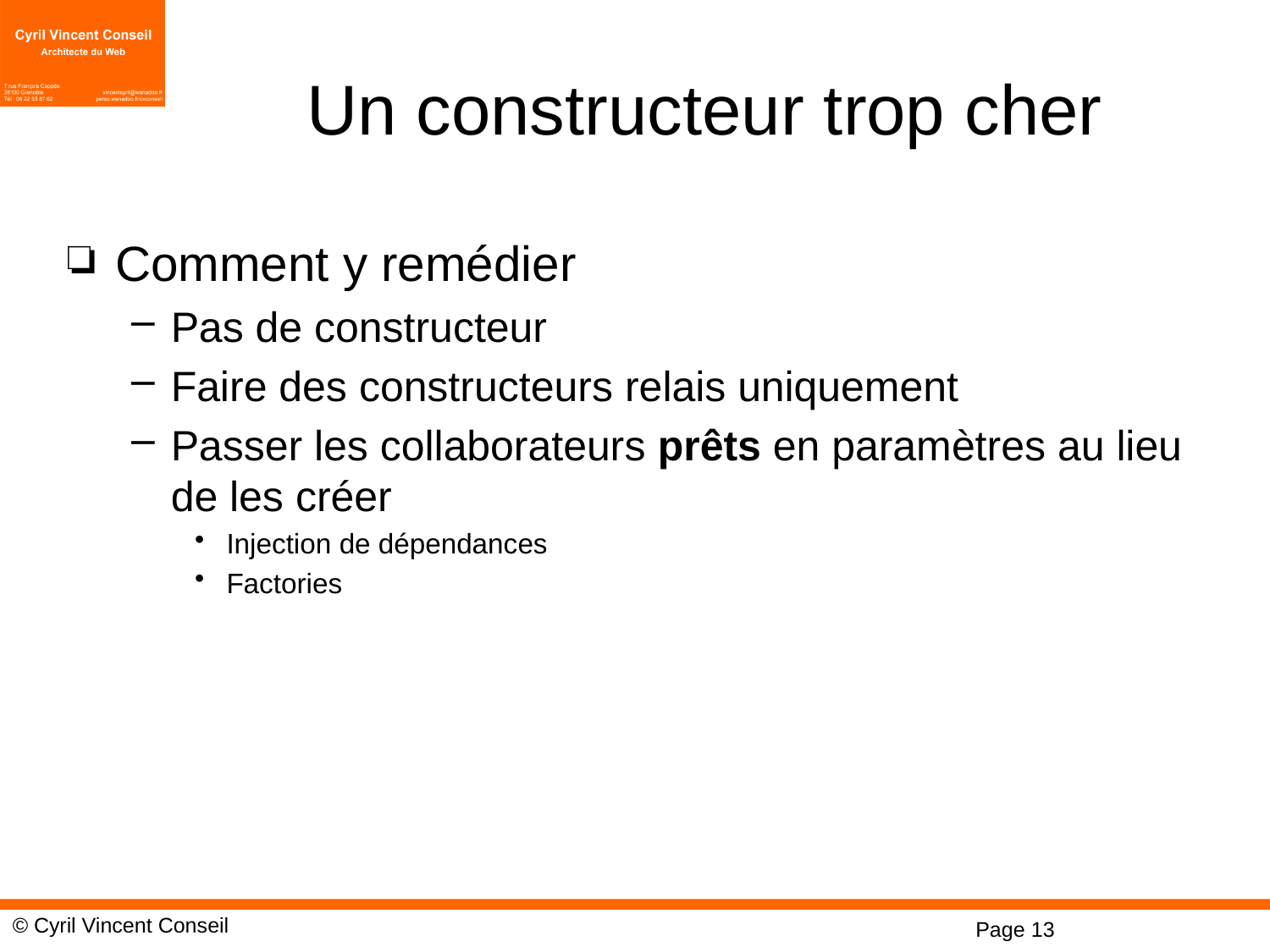

# Un constructeur trop cher
Comment y remédier
Pas de constructeur
Faire des constructeurs relais uniquement
Passer les collaborateurs prêts en paramètres au lieu de les créer
Injection de dépendances
Factories